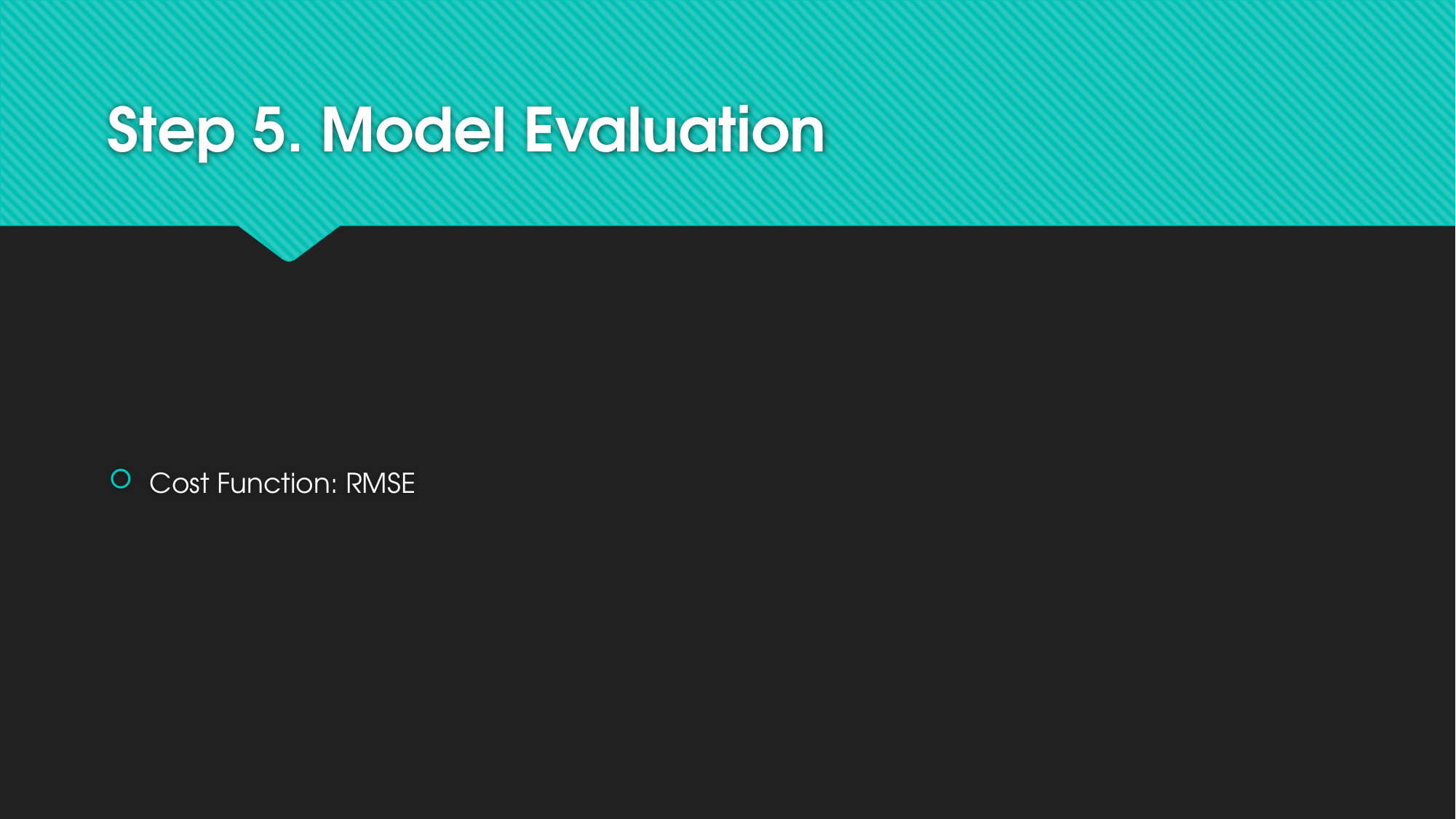

# Step 5. Model Evaluation
Cost Function: RMSE